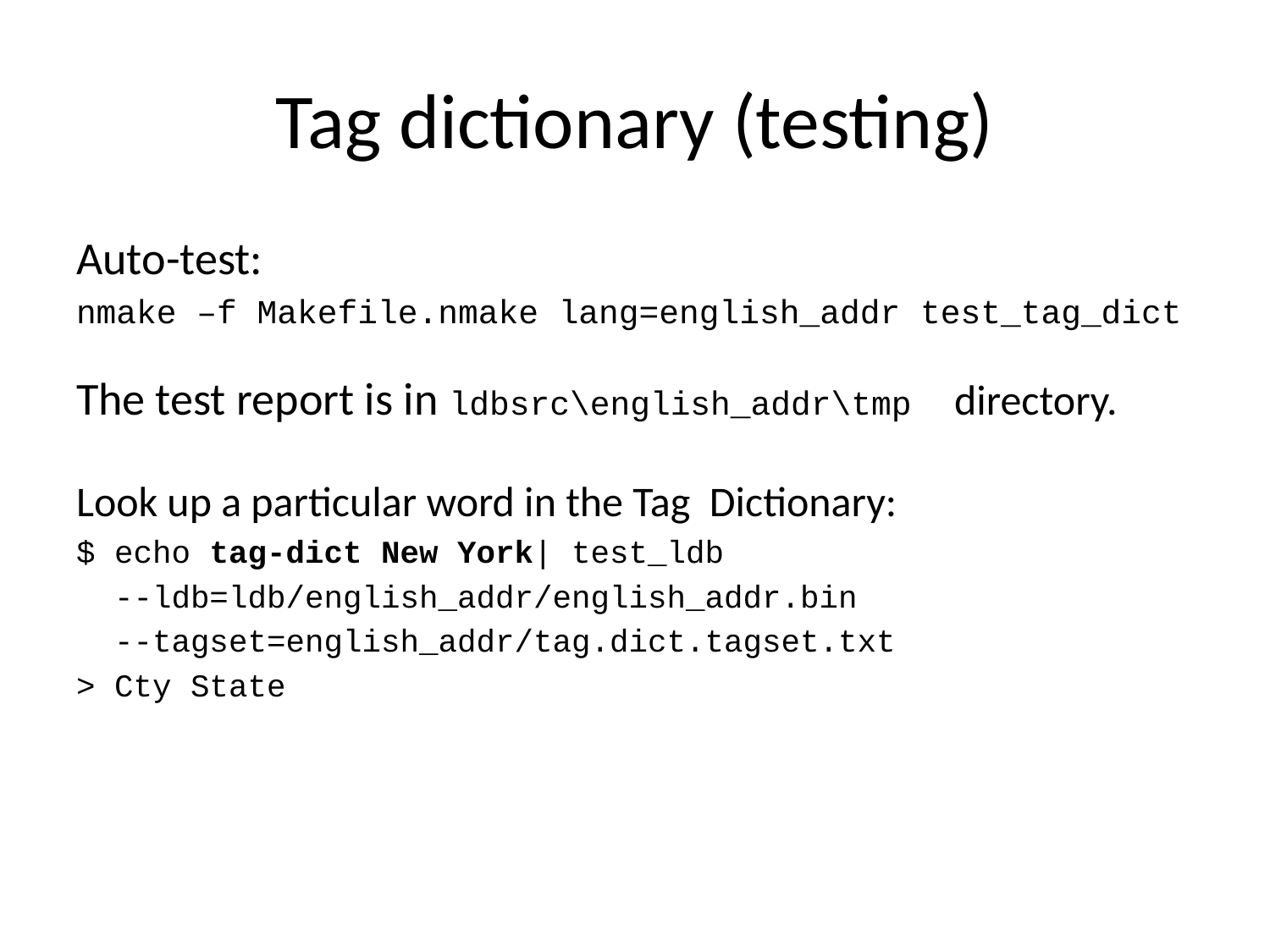

# Tag dictionary (testing)
Auto-test:
nmake –f Makefile.nmake lang=english_addr test_tag_dict
The test report is in ldbsrc\english_addr\tmp directory.

Look up a particular word in the Tag  Dictionary:
$ echo tag-dict New York| test_ldb
  --ldb=ldb/english_addr/english_addr.bin
  --tagset=english_addr/tag.dict.tagset.txt
> Cty State